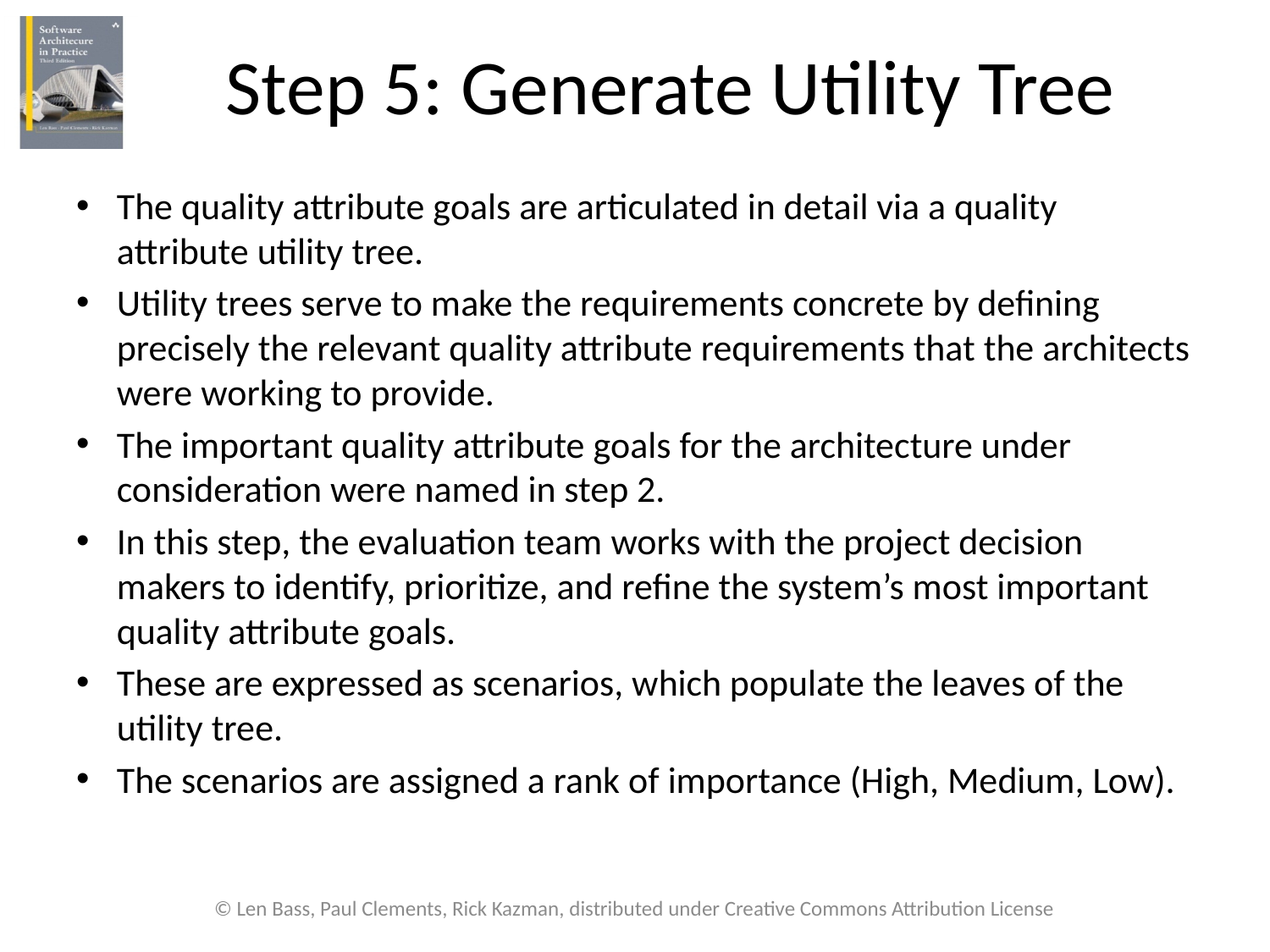

# Step 5: Generate Utility Tree
The quality attribute goals are articulated in detail via a quality attribute utility tree.
Utility trees serve to make the requirements concrete by defining precisely the relevant quality attribute requirements that the architects were working to provide.
The important quality attribute goals for the architecture under consideration were named in step 2.
In this step, the evaluation team works with the project decision makers to identify, prioritize, and refine the system’s most important quality attribute goals.
These are expressed as scenarios, which populate the leaves of the utility tree.
The scenarios are assigned a rank of importance (High, Medium, Low).

© Len Bass, Paul Clements, Rick Kazman, distributed under Creative Commons Attribution License